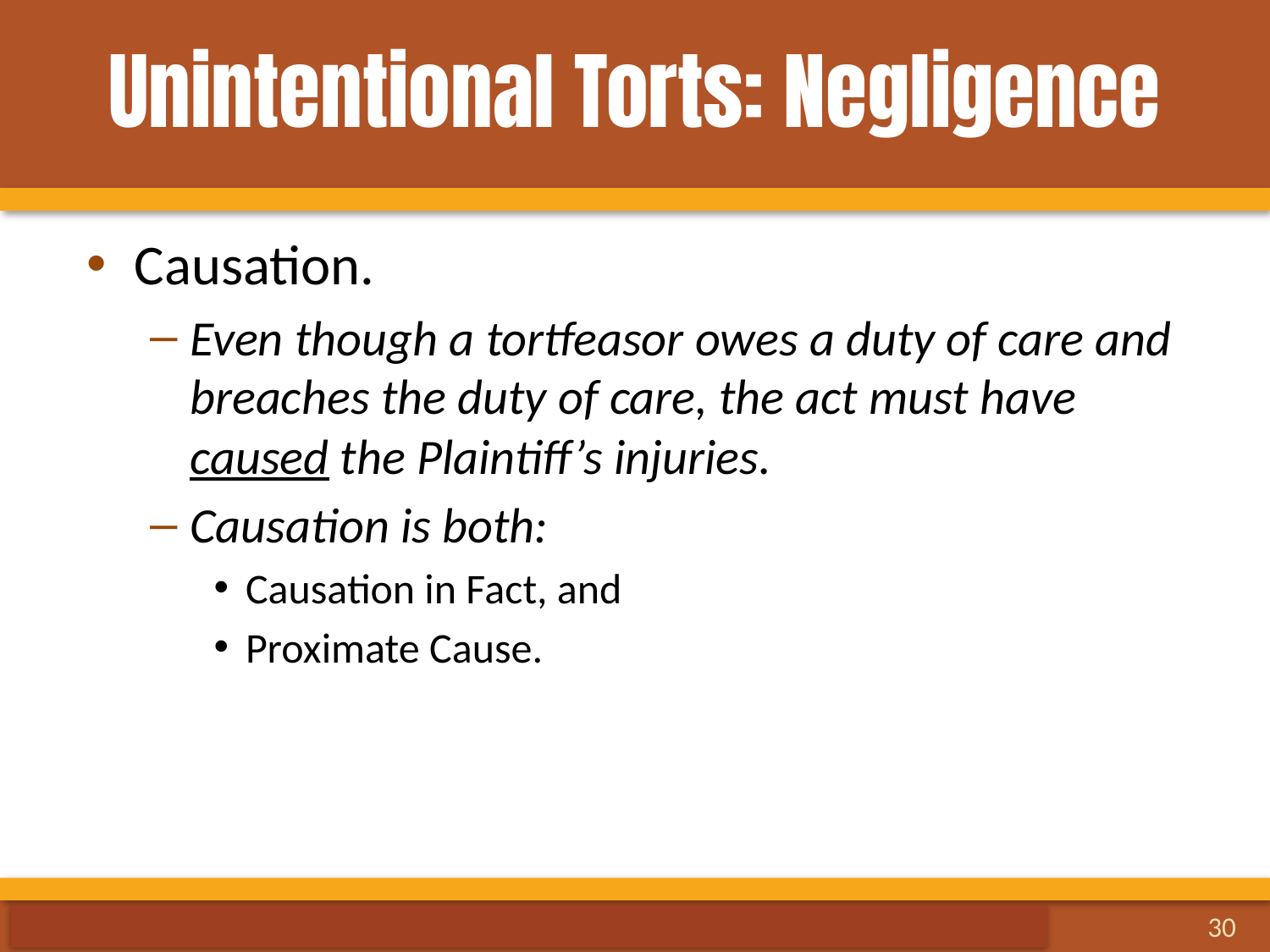

# Unintentional Torts: Negligence
Causation.
Even though a tortfeasor owes a duty of care and breaches the duty of care, the act must have caused the Plaintiff’s injuries.
Causation is both:
Causation in Fact, and
Proximate Cause.
30